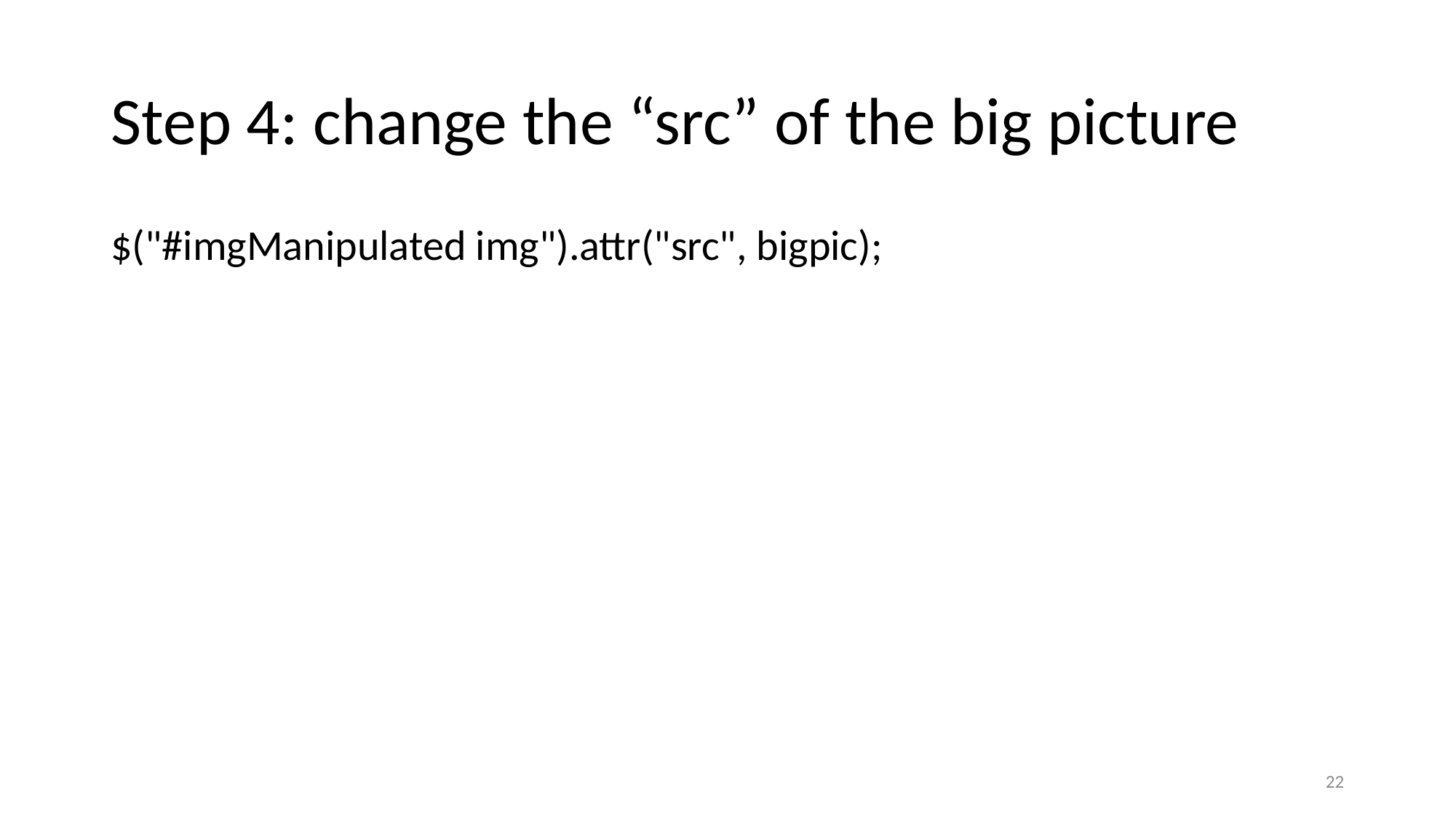

# Step 4: change the “src” of the big picture
$("#imgManipulated img").attr("src", bigpic);
22